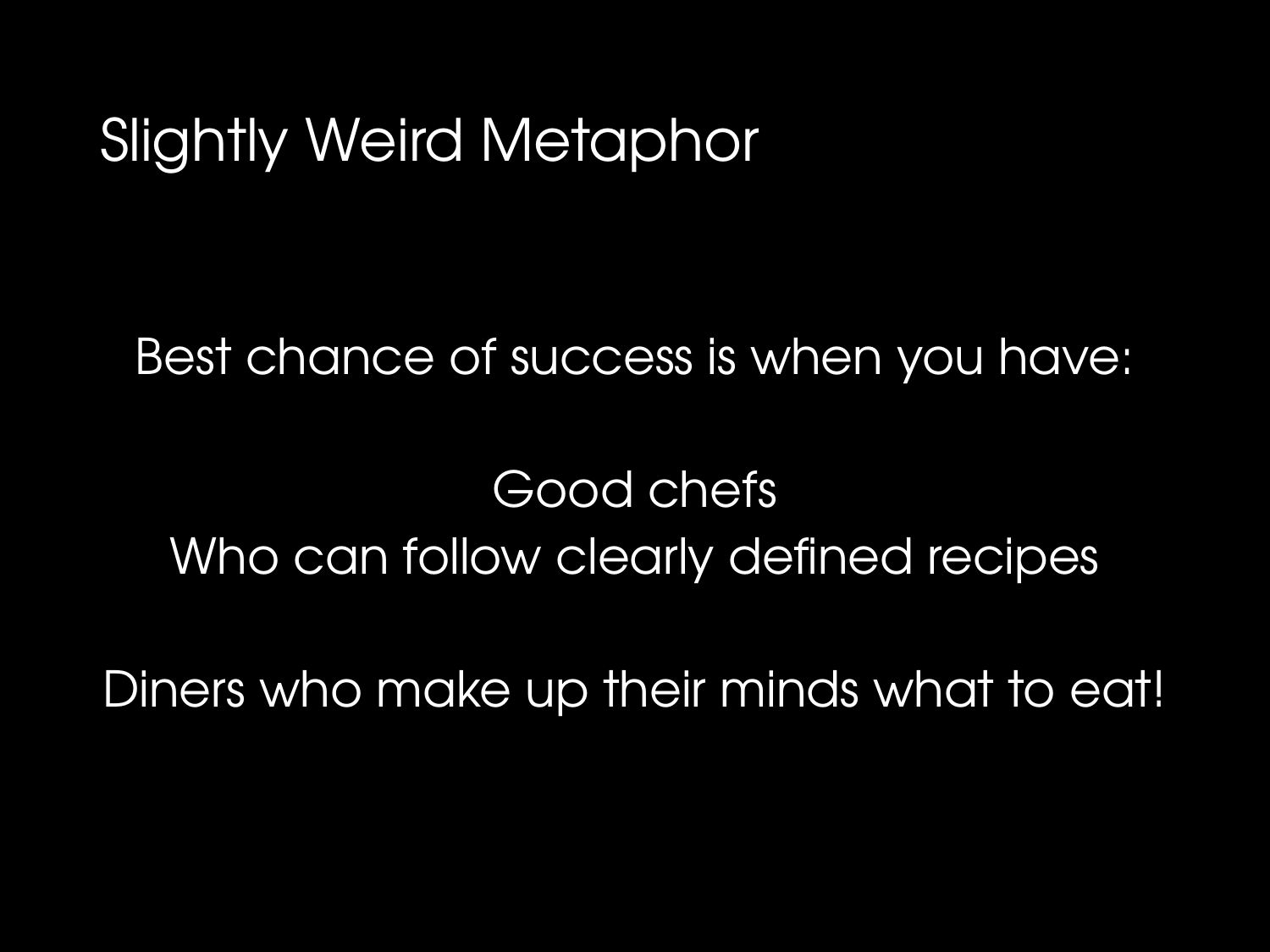

# Slightly Weird Metaphor

Best chance of success is when you have:

Good chefs
Who can follow clearly defined recipes

Diners who make up their minds what to eat!